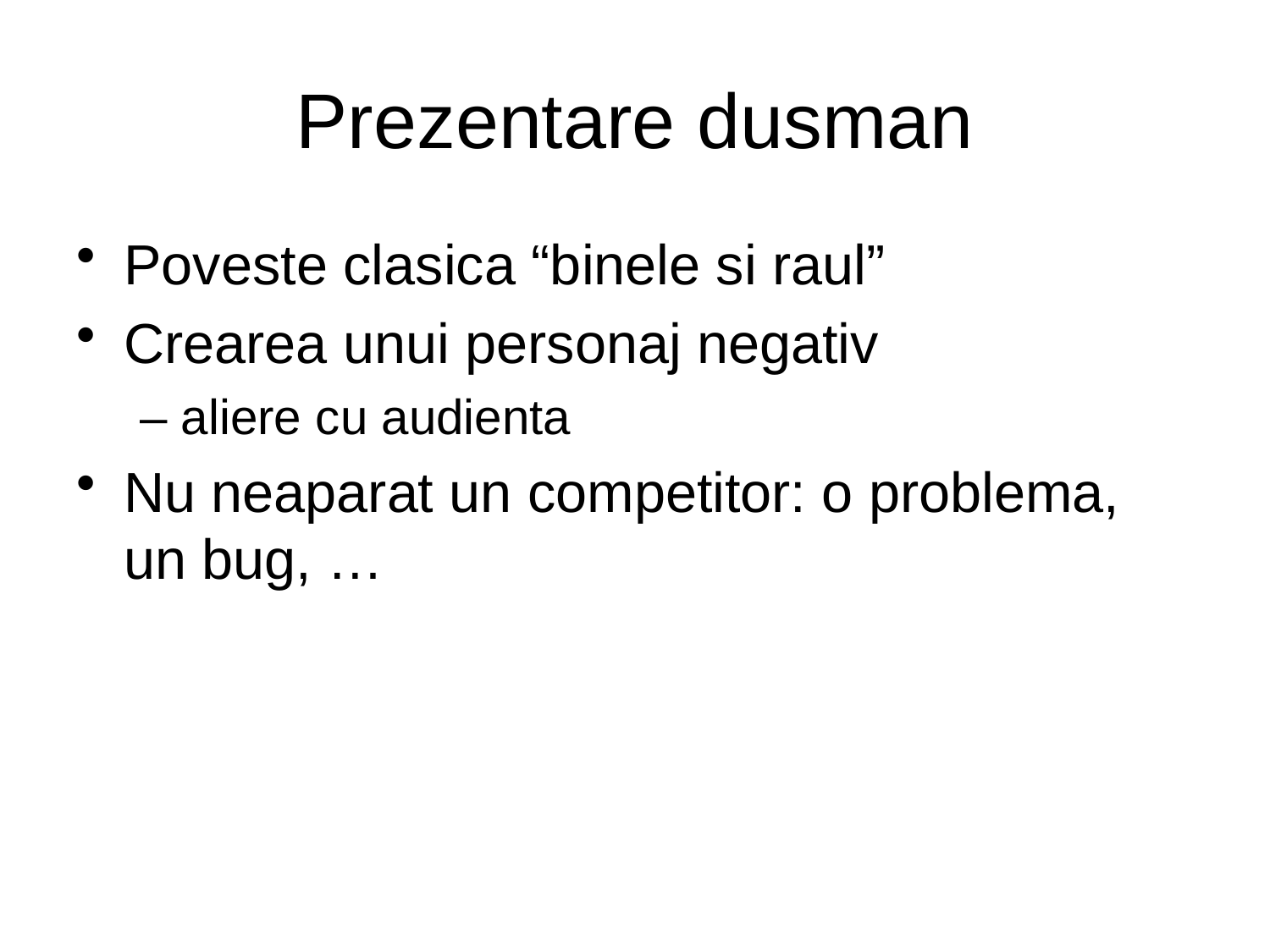

# Prezentare dusman
Poveste clasica “binele si raul”
Crearea unui personaj negativ
– aliere cu audienta
Nu neaparat un competitor: o problema, un bug, …